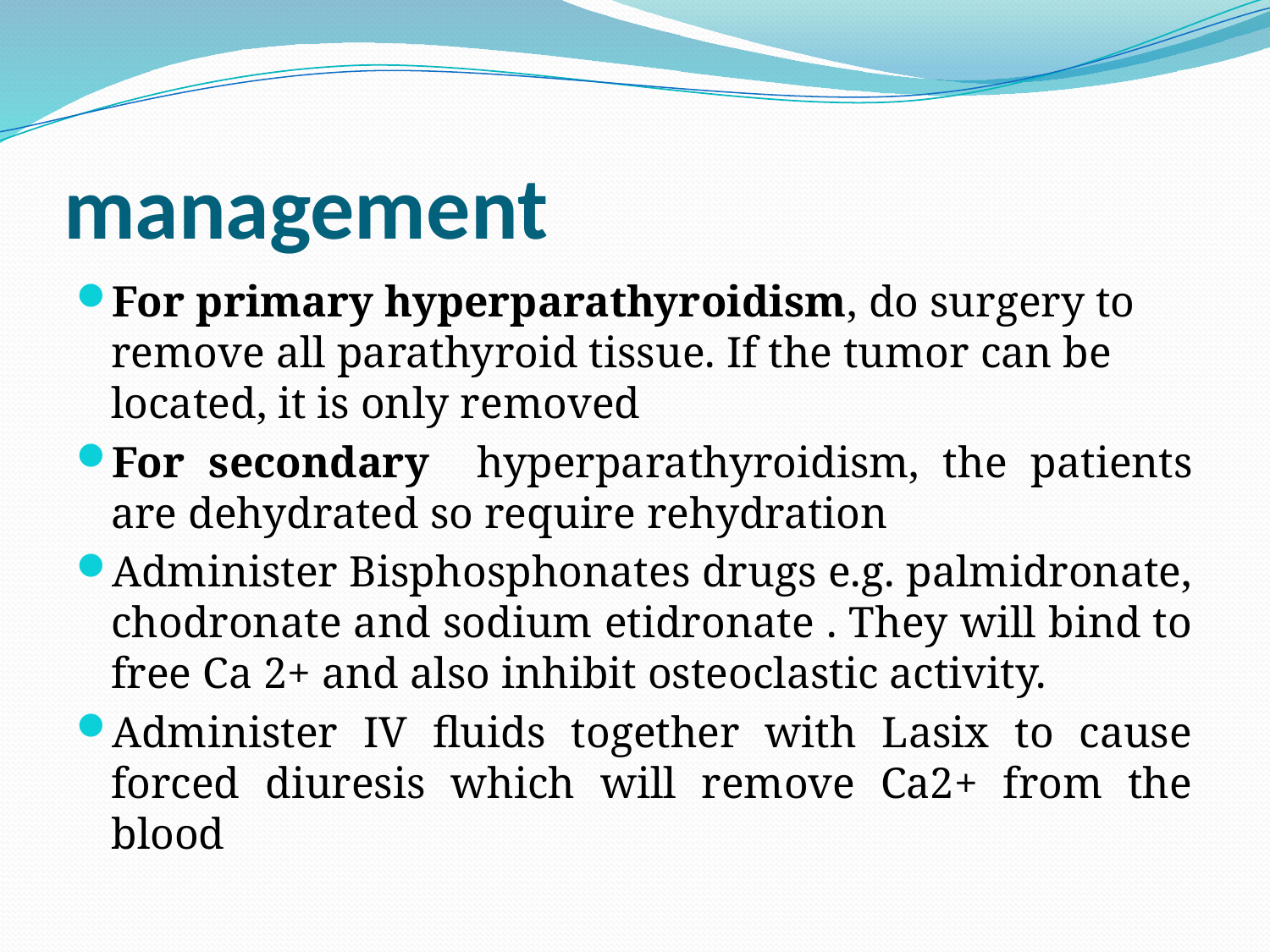

# management
For primary hyperparathyroidism, do surgery to remove all parathyroid tissue. If the tumor can be located, it is only removed
For secondary  hyperparathyroidism, the patients are dehydrated so require rehydration
Administer Bisphosphonates drugs e.g. palmidronate, chodronate and sodium etidronate . They will bind to free Ca 2+ and also inhibit osteoclastic activity.
Administer IV fluids together with Lasix to cause forced diuresis which will remove Ca2+ from the blood